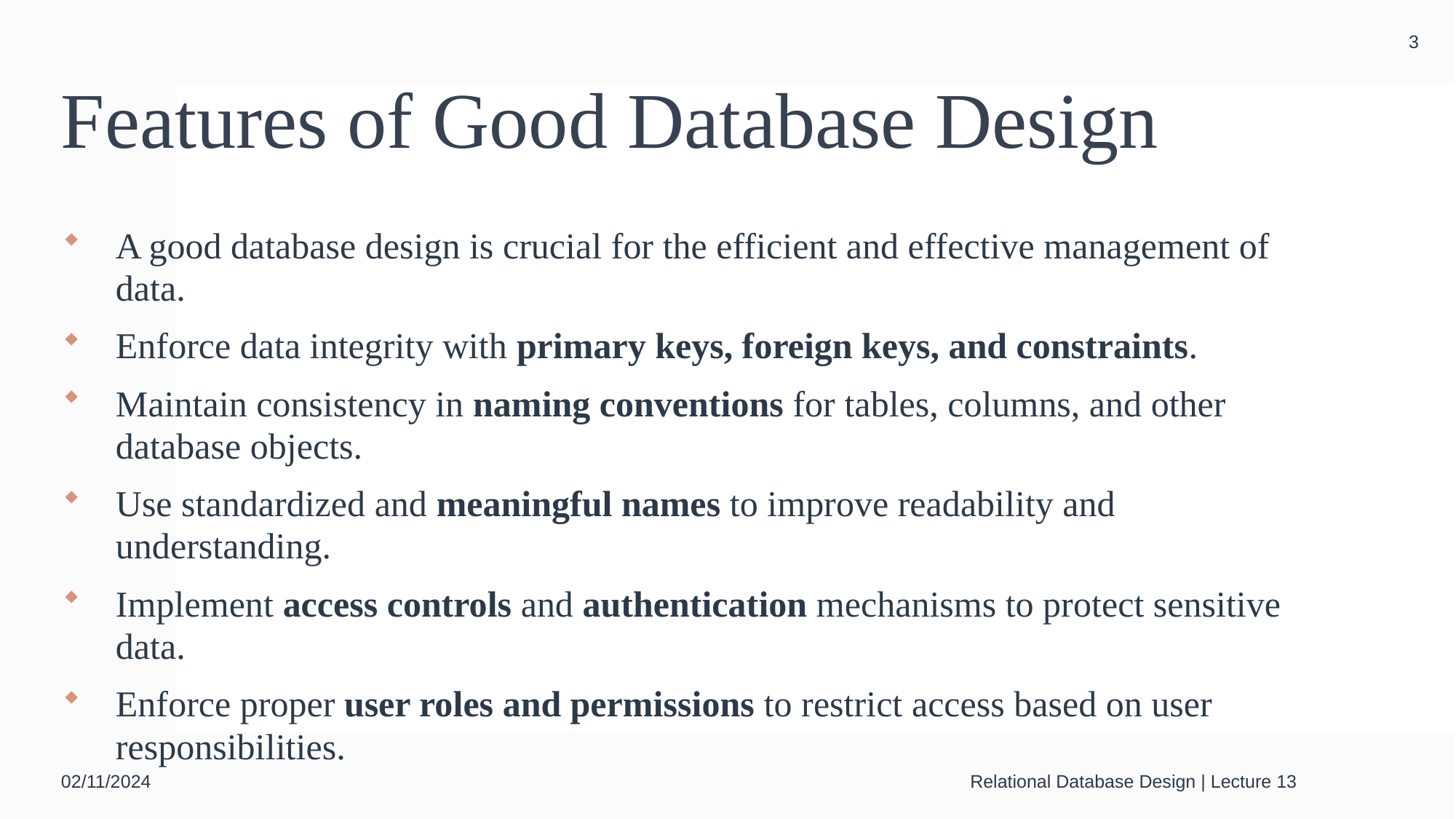

3
# Features of Good Database Design
A good database design is crucial for the efficient and effective management of data.
Enforce data integrity with primary keys, foreign keys, and constraints.
Maintain consistency in naming conventions for tables, columns, and other database objects.
Use standardized and meaningful names to improve readability and understanding.
Implement access controls and authentication mechanisms to protect sensitive data.
Enforce proper user roles and permissions to restrict access based on user responsibilities.
02/11/2024
Relational Database Design | Lecture 13